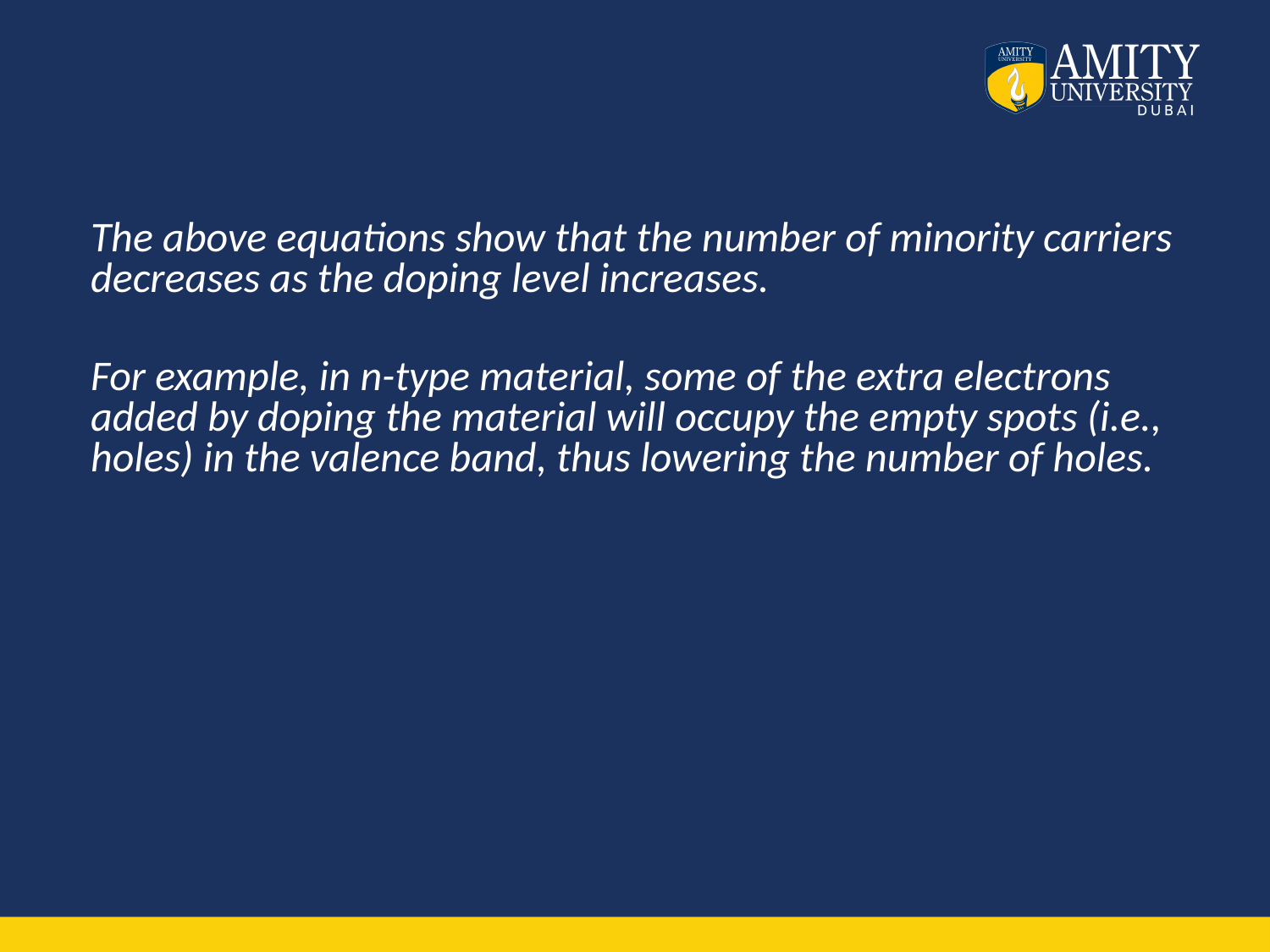

The above equations show that the number of minority carriers decreases as the doping level increases.

For example, in n-type material, some of the extra electrons added by doping the material will occupy the empty spots (i.e., holes) in the valence band, thus lowering the number of holes.